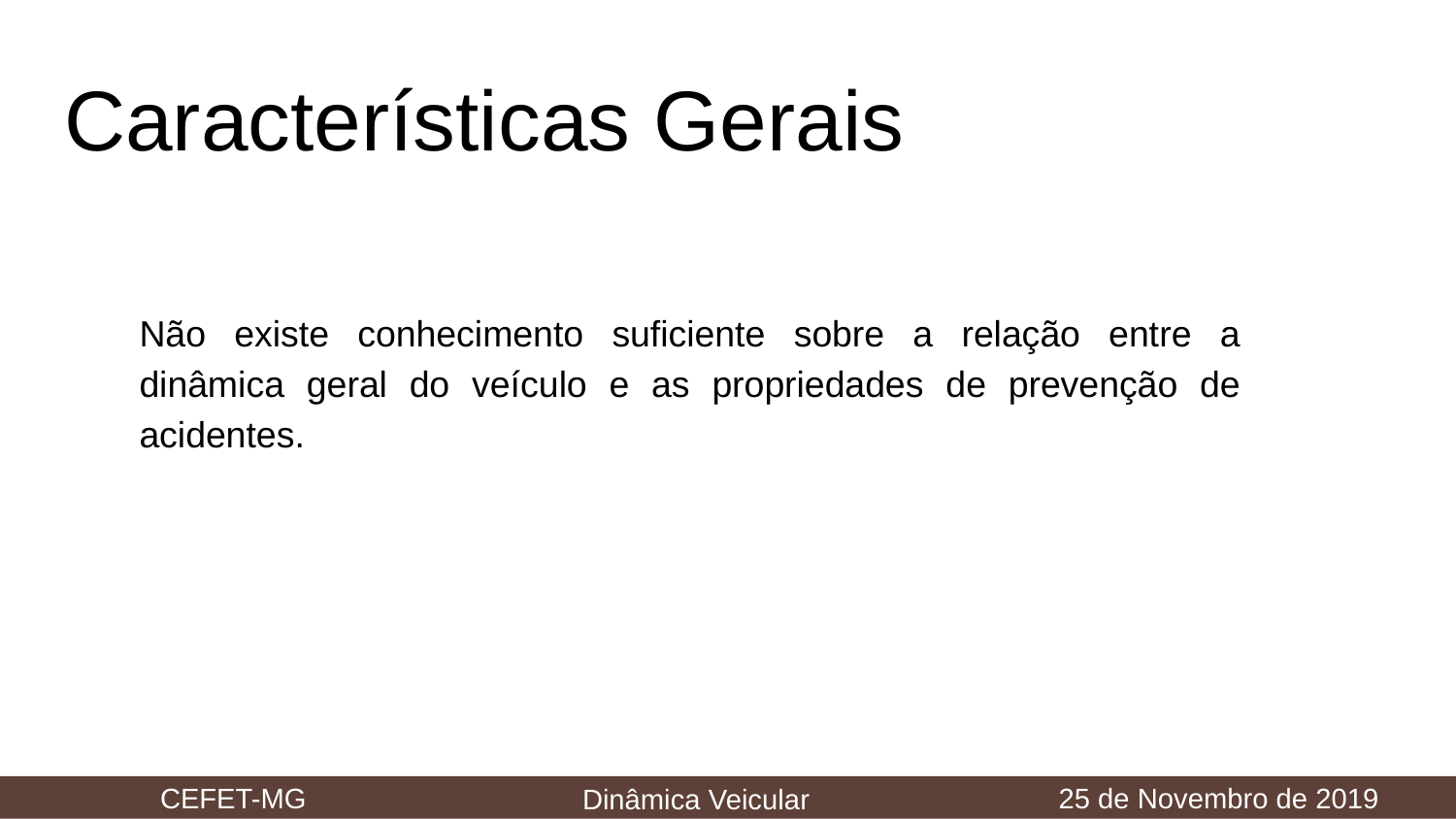

# Características Gerais
Não existe conhecimento suficiente sobre a relação entre a dinâmica geral do veículo e as propriedades de prevenção de acidentes.